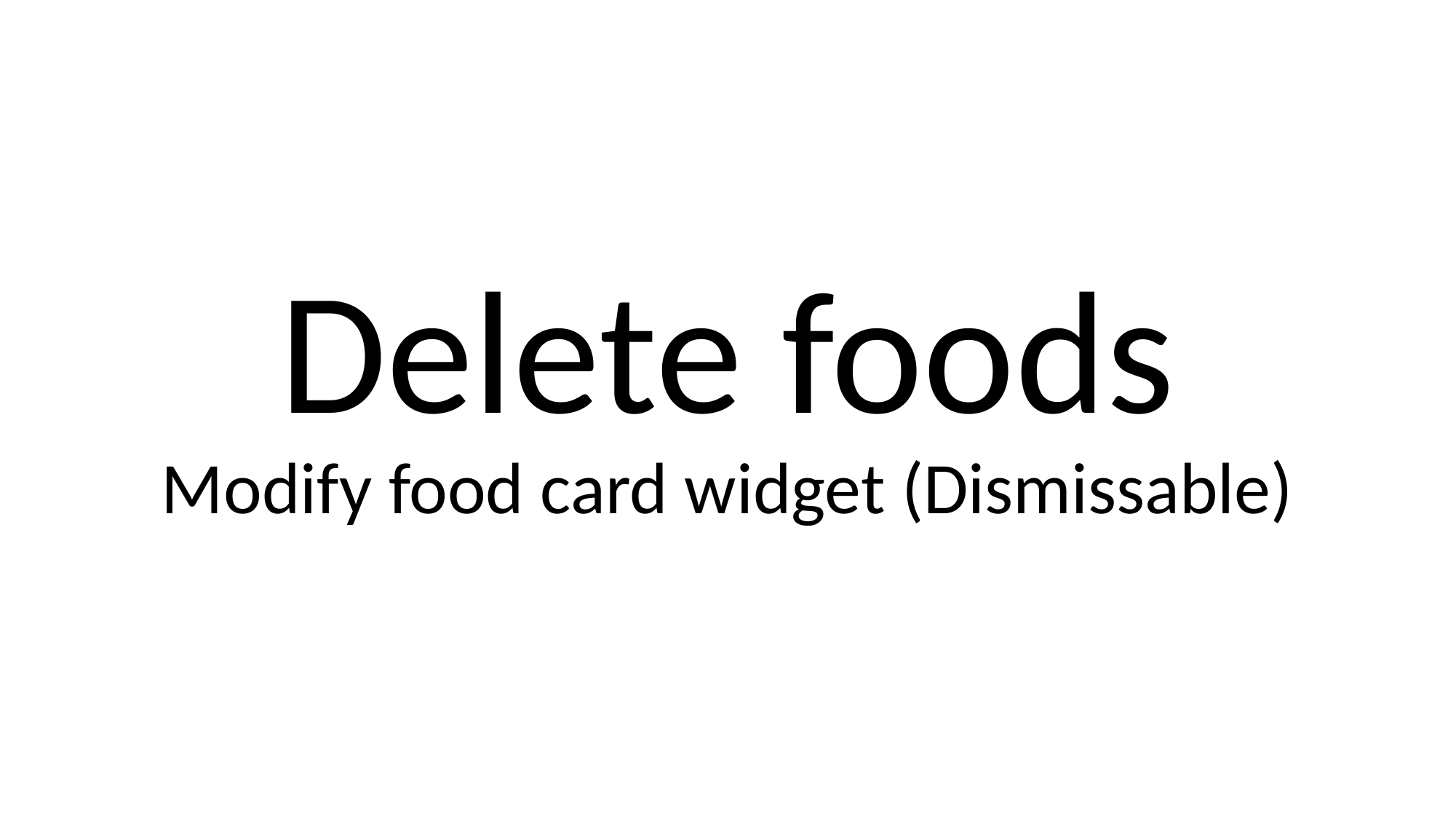

# Delete foods Modify food card widget (Dismissable)